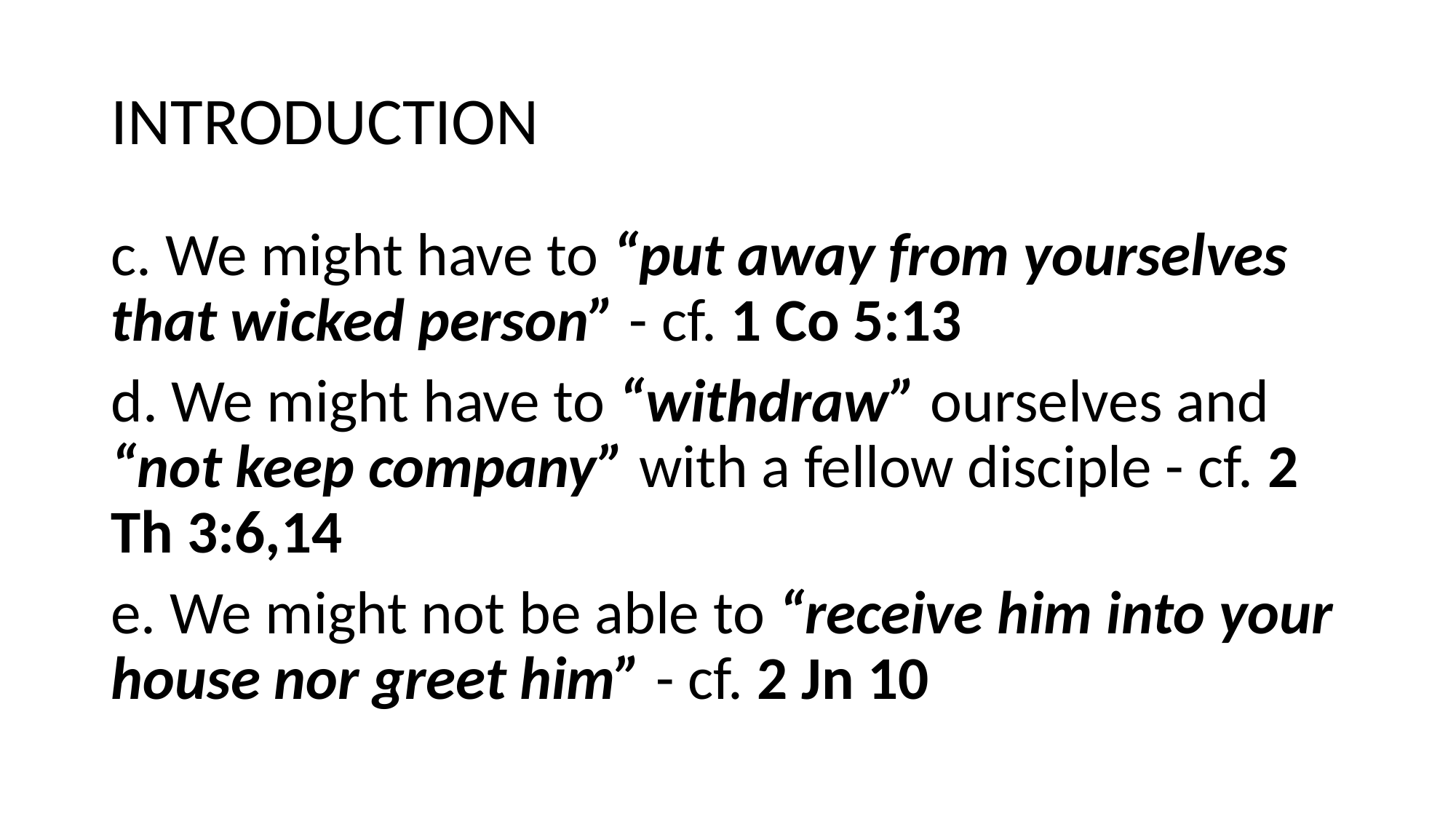

# INTRODUCTION
c. We might have to “put away from yourselves that wicked person” - cf. 1 Co 5:13
d. We might have to “withdraw” ourselves and “not keep company” with a fellow disciple - cf. 2 Th 3:6,14
e. We might not be able to “receive him into your house nor greet him” - cf. 2 Jn 10